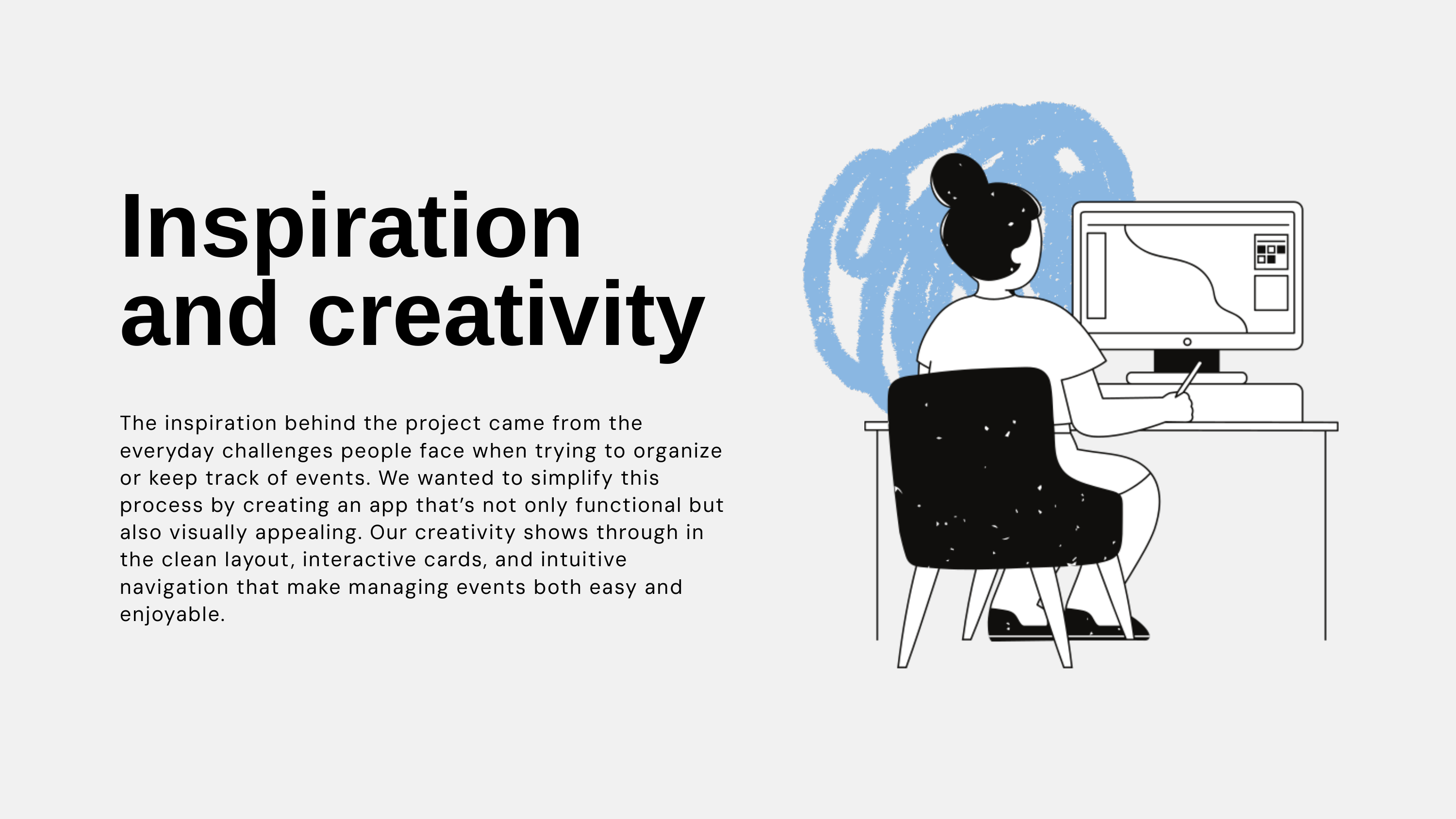

Inspiration and creativity
The inspiration behind the project came from the everyday challenges people face when trying to organize or keep track of events. We wanted to simplify this process by creating an app that’s not only functional but also visually appealing. Our creativity shows through in the clean layout, interactive cards, and intuitive navigation that make managing events both easy and enjoyable.